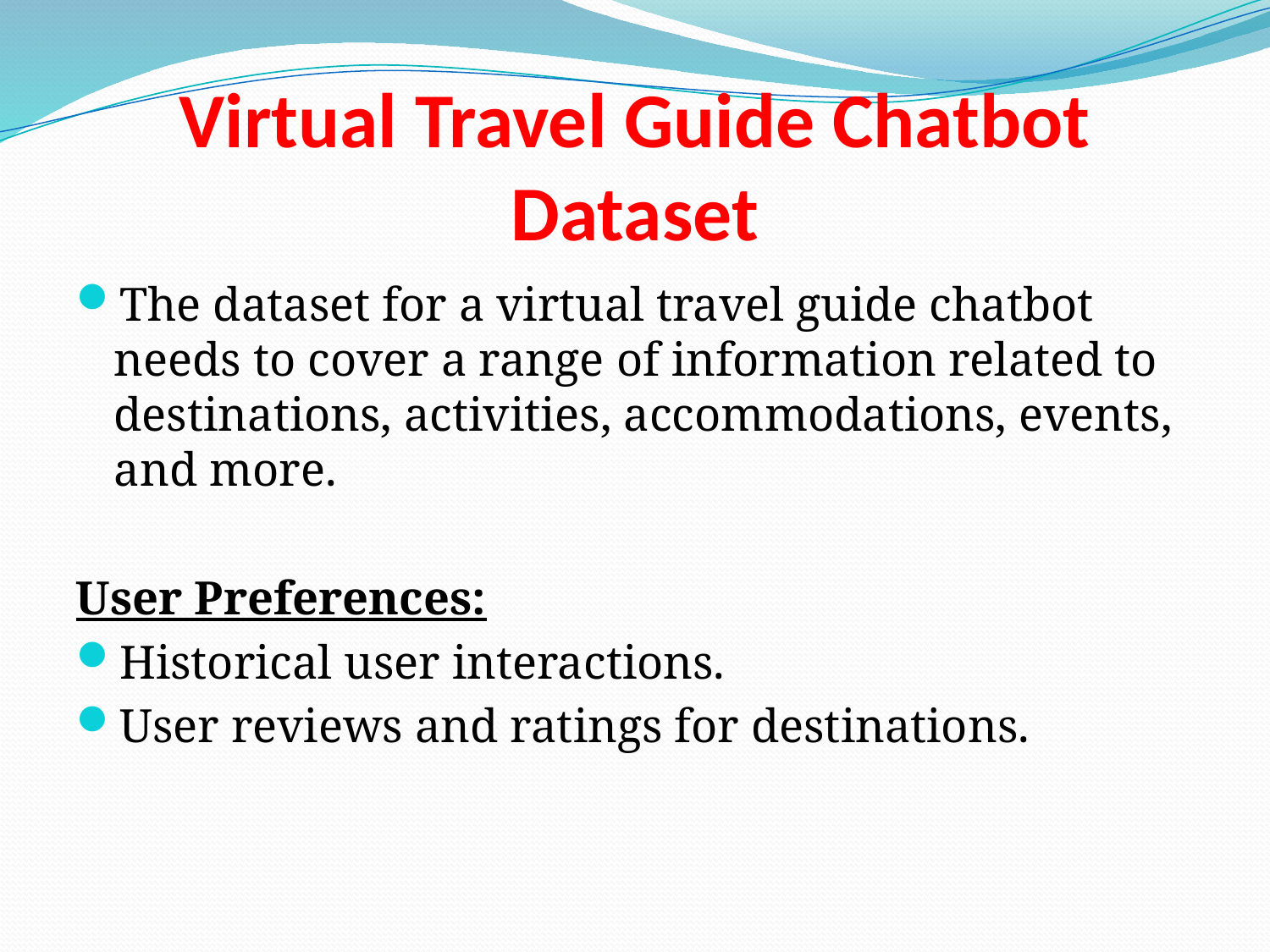

# Virtual Travel Guide Chatbot Dataset
The dataset for a virtual travel guide chatbot needs to cover a range of information related to destinations, activities, accommodations, events, and more.

User Preferences:
Historical user interactions.
User reviews and ratings for destinations.